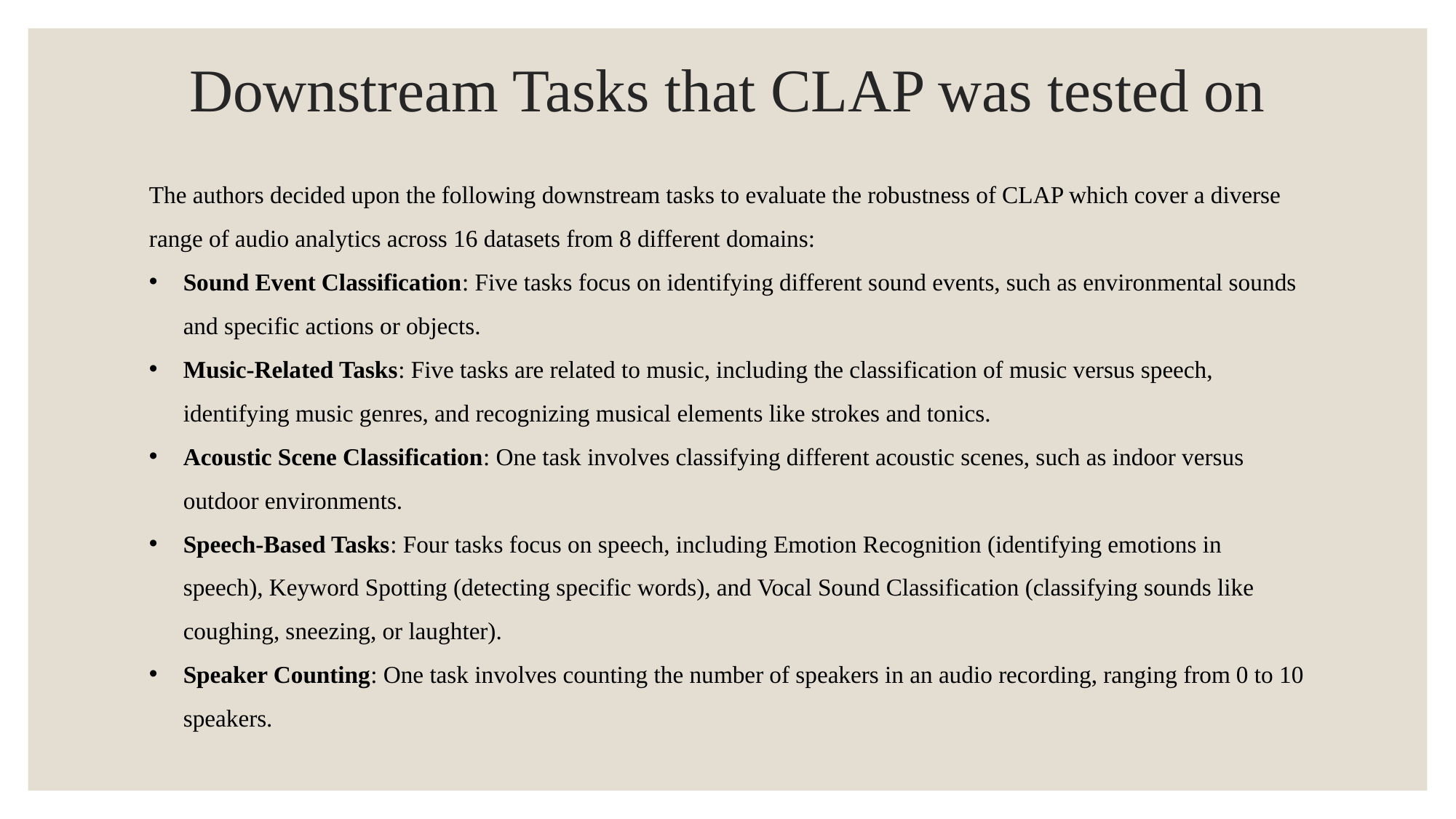

# Downstream Tasks that CLAP was tested on
The authors decided upon the following downstream tasks to evaluate the robustness of CLAP which cover a diverse range of audio analytics across 16 datasets from 8 different domains:
Sound Event Classification: Five tasks focus on identifying different sound events, such as environmental sounds and specific actions or objects.
Music-Related Tasks: Five tasks are related to music, including the classification of music versus speech, identifying music genres, and recognizing musical elements like strokes and tonics.
Acoustic Scene Classification: One task involves classifying different acoustic scenes, such as indoor versus outdoor environments.
Speech-Based Tasks: Four tasks focus on speech, including Emotion Recognition (identifying emotions in speech), Keyword Spotting (detecting specific words), and Vocal Sound Classification (classifying sounds like coughing, sneezing, or laughter).
Speaker Counting: One task involves counting the number of speakers in an audio recording, ranging from 0 to 10 speakers.